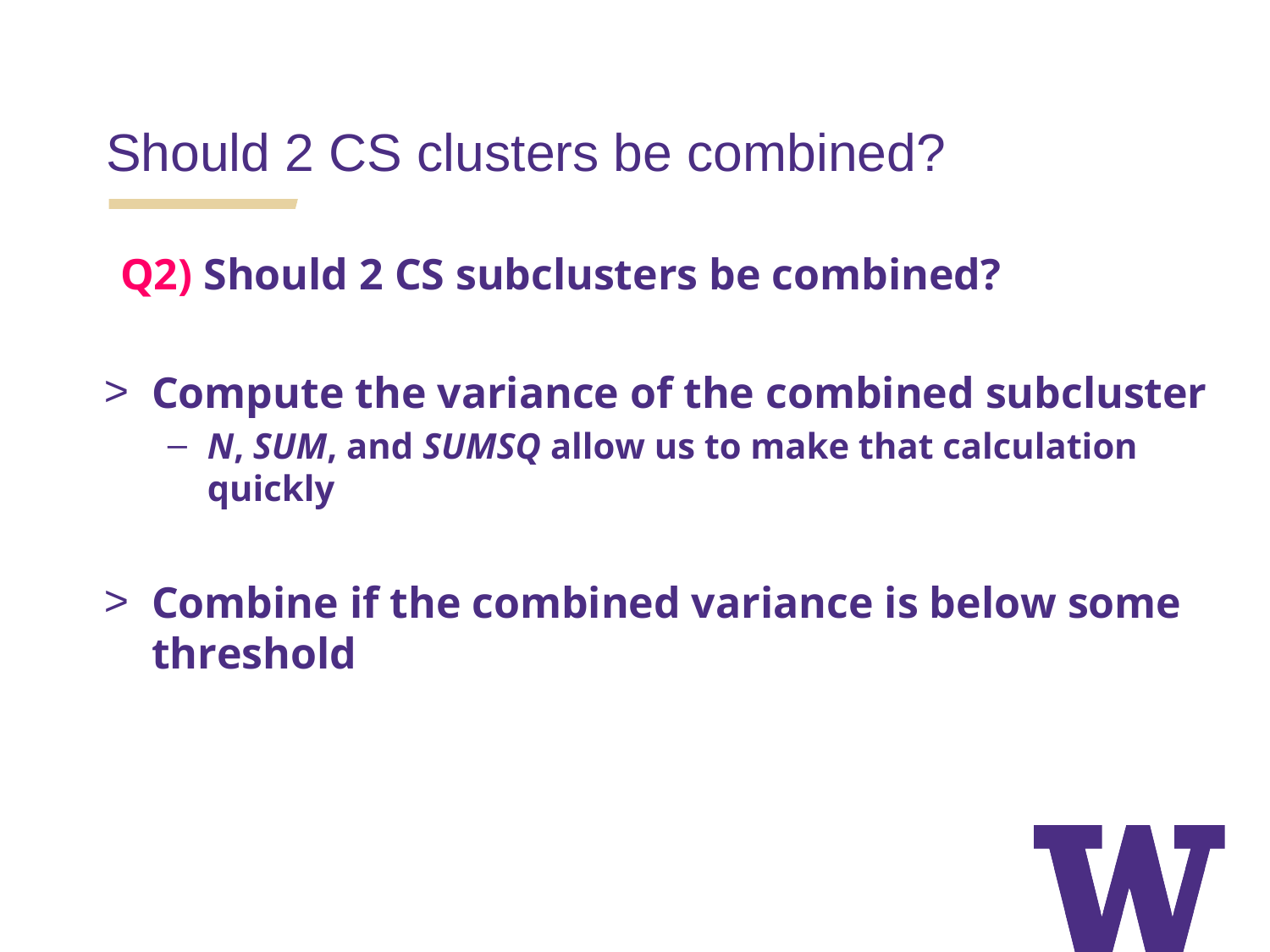

Should 2 CS clusters be combined?
Q2) Should 2 CS subclusters be combined?

Compute the variance of the combined subcluster
N, SUM, and SUMSQ allow us to make that calculation quickly

Combine if the combined variance is below some threshold